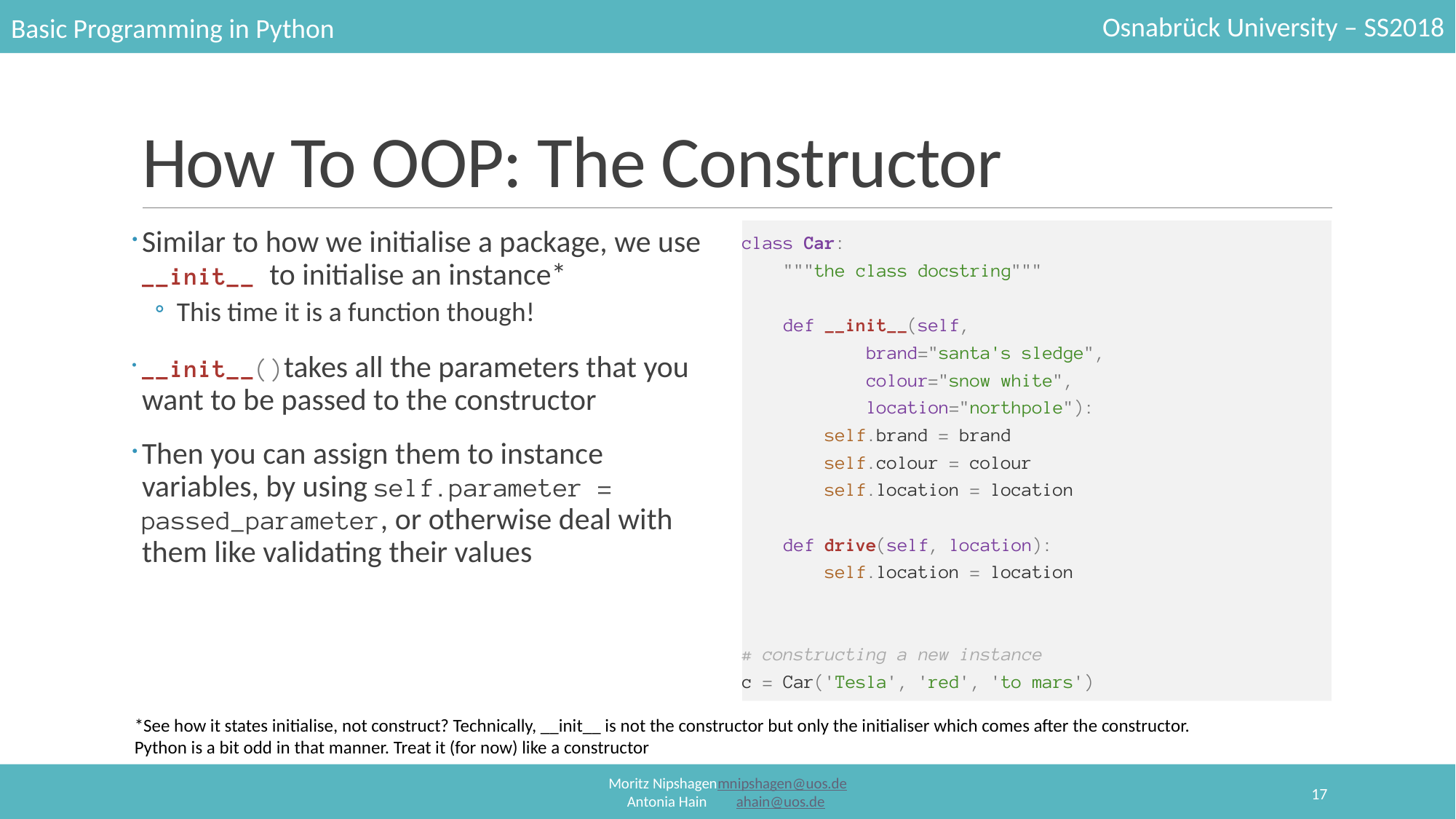

# How To OOP: The Constructor
Similar to how we initialise a package, we use __init__ to initialise an instance*
This time it is a function though!
__init__()takes all the parameters that you want to be passed to the constructor
Then you can assign them to instance variables, by using self.parameter = passed_parameter, or otherwise deal with them like validating their values

class Car:
    """the class docstring"""
    def __init__(self,
            brand="santa's sledge",
            colour="snow white",
            location="northpole"):
        self.brand = brand
        self.colour = colour
        self.location = location

    def drive(self, location):
        self.location = location

# constructing a new instance
c = Car('Tesla', 'red', 'to mars')
*See how it states initialise, not construct? Technically, __init__ is not the constructor but only the initialiser which comes after the constructor.
Python is a bit odd in that manner. Treat it (for now) like a constructor
17